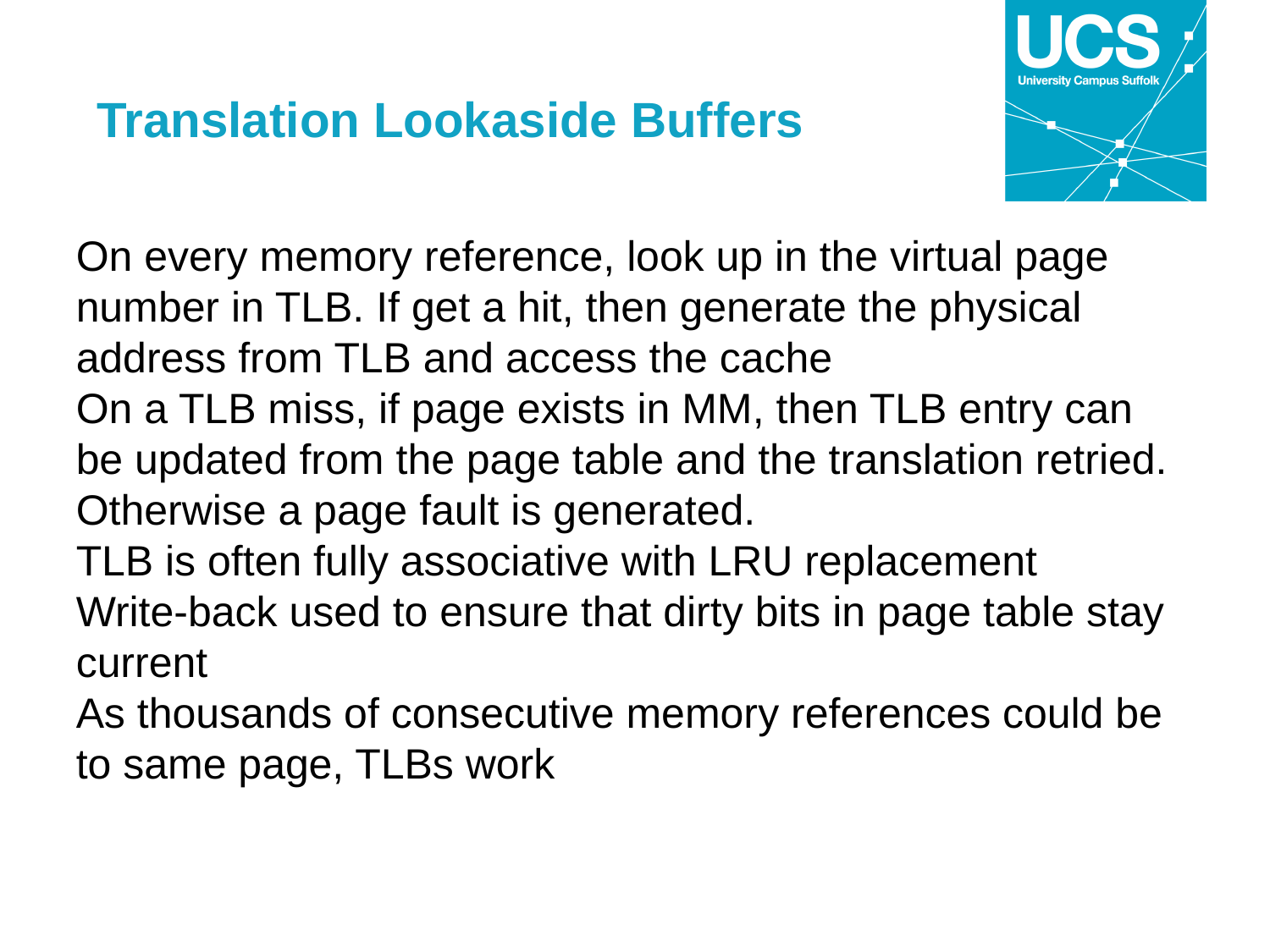

Translation Lookaside Buffers
On every memory reference, look up in the virtual page number in TLB. If get a hit, then generate the physical address from TLB and access the cache
On a TLB miss, if page exists in MM, then TLB entry can be updated from the page table and the translation retried. Otherwise a page fault is generated.
TLB is often fully associative with LRU replacement
Write-back used to ensure that dirty bits in page table stay current
As thousands of consecutive memory references could be to same page, TLBs work